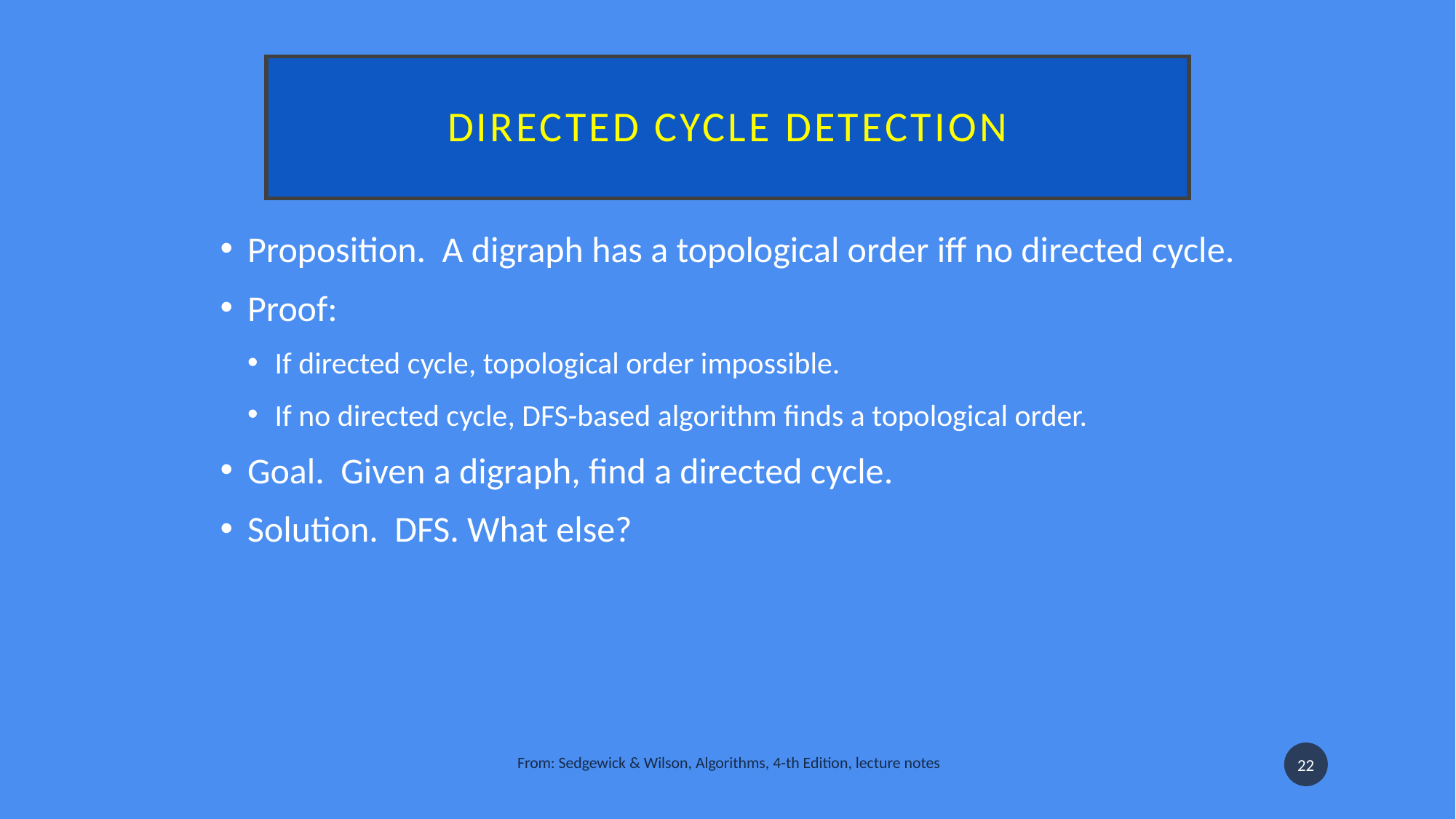

# Directed cycle detection
Proposition.  A digraph has a topological order iff no directed cycle.
Proof:
If directed cycle, topological order impossible.
If no directed cycle, DFS-based algorithm finds a topological order.
Goal.  Given a digraph, find a directed cycle.
Solution.  DFS. What else?

From: Sedgewick & Wilson, Algorithms, 4-th Edition, lecture notes
22